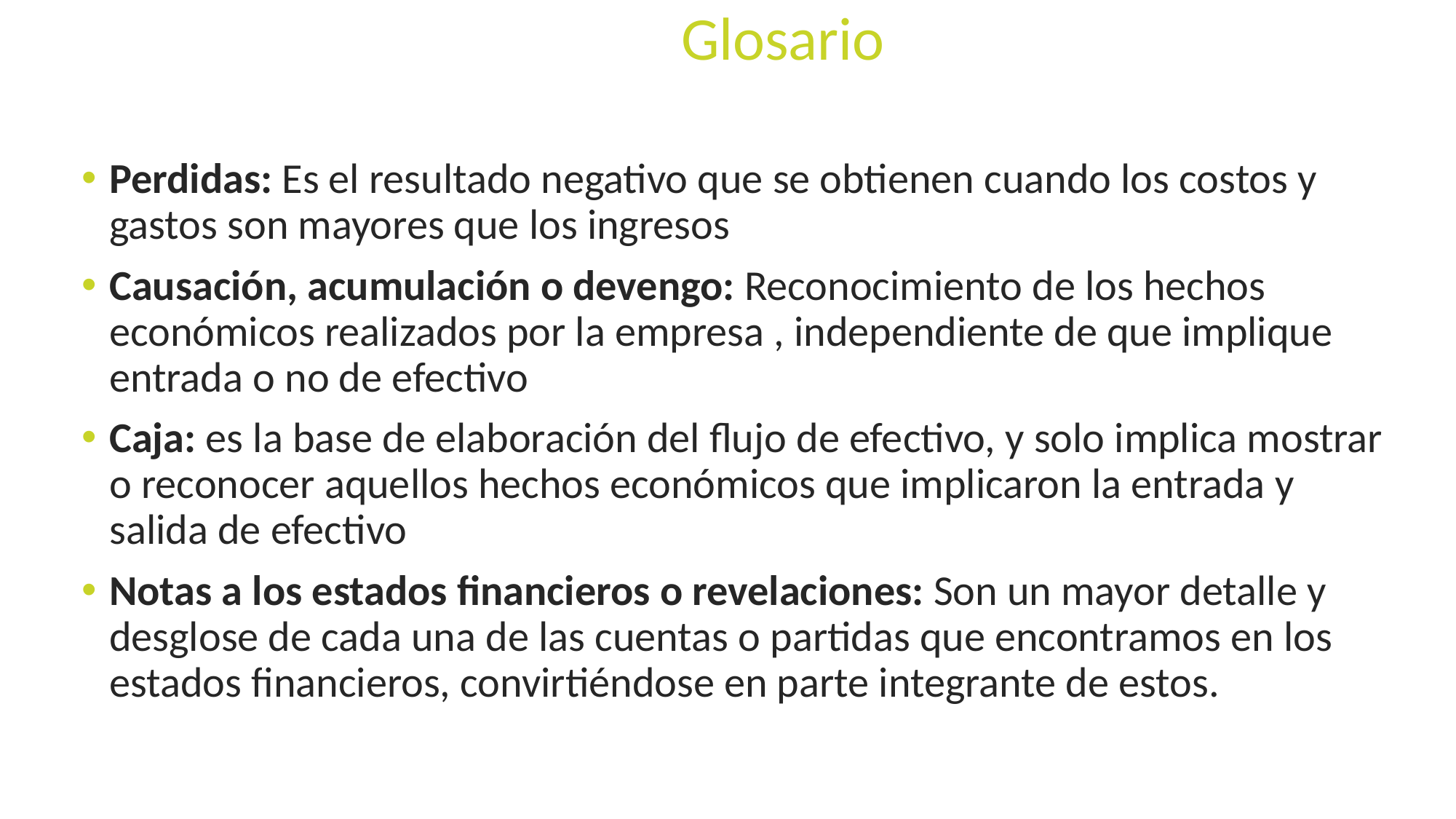

Glosario
Perdidas: Es el resultado negativo que se obtienen cuando los costos y gastos son mayores que los ingresos
Causación, acumulación o devengo: Reconocimiento de los hechos económicos realizados por la empresa , independiente de que implique entrada o no de efectivo
Caja: es la base de elaboración del flujo de efectivo, y solo implica mostrar o reconocer aquellos hechos económicos que implicaron la entrada y salida de efectivo
Notas a los estados financieros o revelaciones: Son un mayor detalle y desglose de cada una de las cuentas o partidas que encontramos en los estados financieros, convirtiéndose en parte integrante de estos.